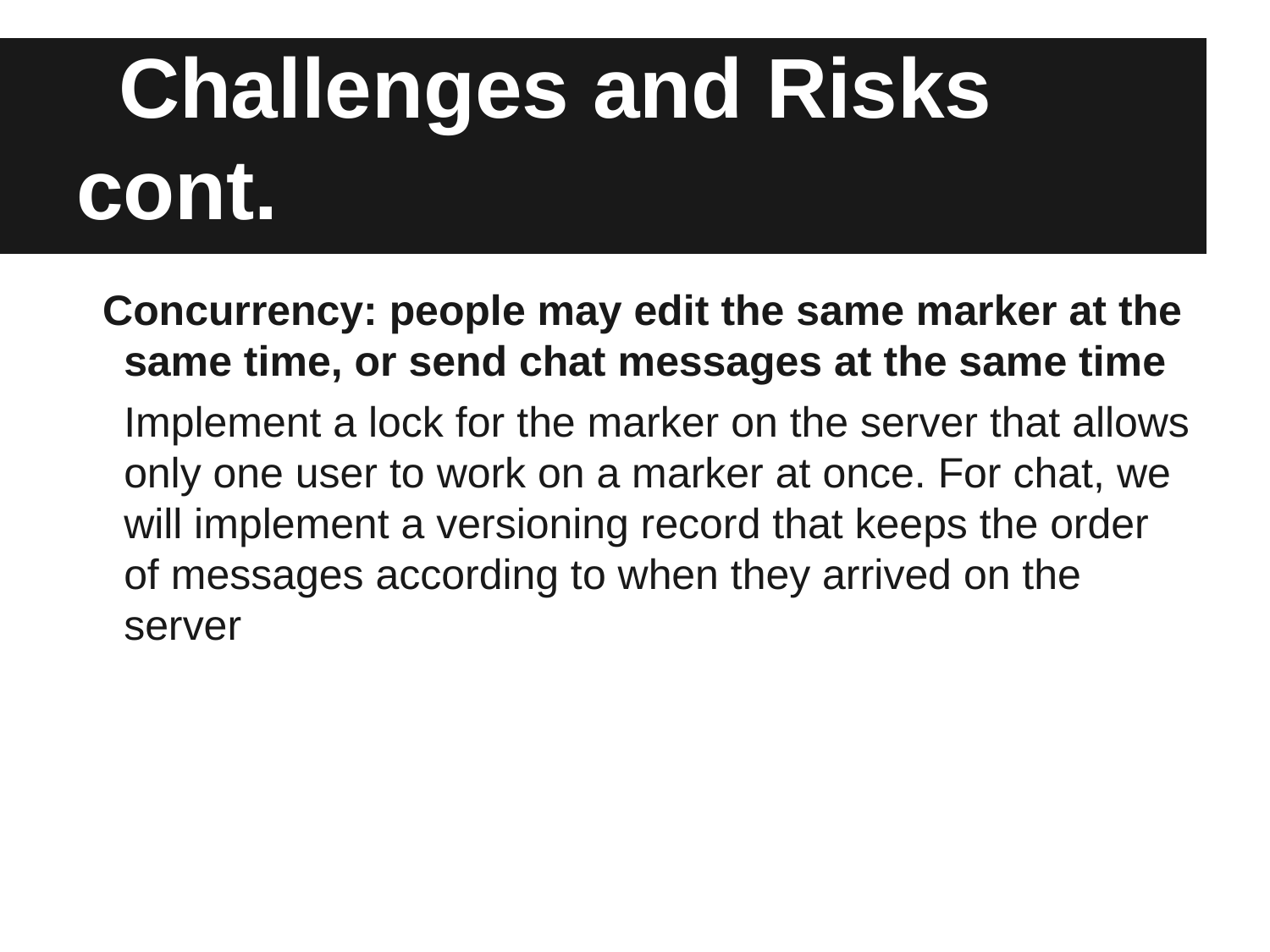

# Challenges and Risks cont.
Concurrency: people may edit the same marker at the same time, or send chat messages at the same time
	Implement a lock for the marker on the server that allows only one user to work on a marker at once. For chat, we will implement a versioning record that keeps the order of messages according to when they arrived on the server